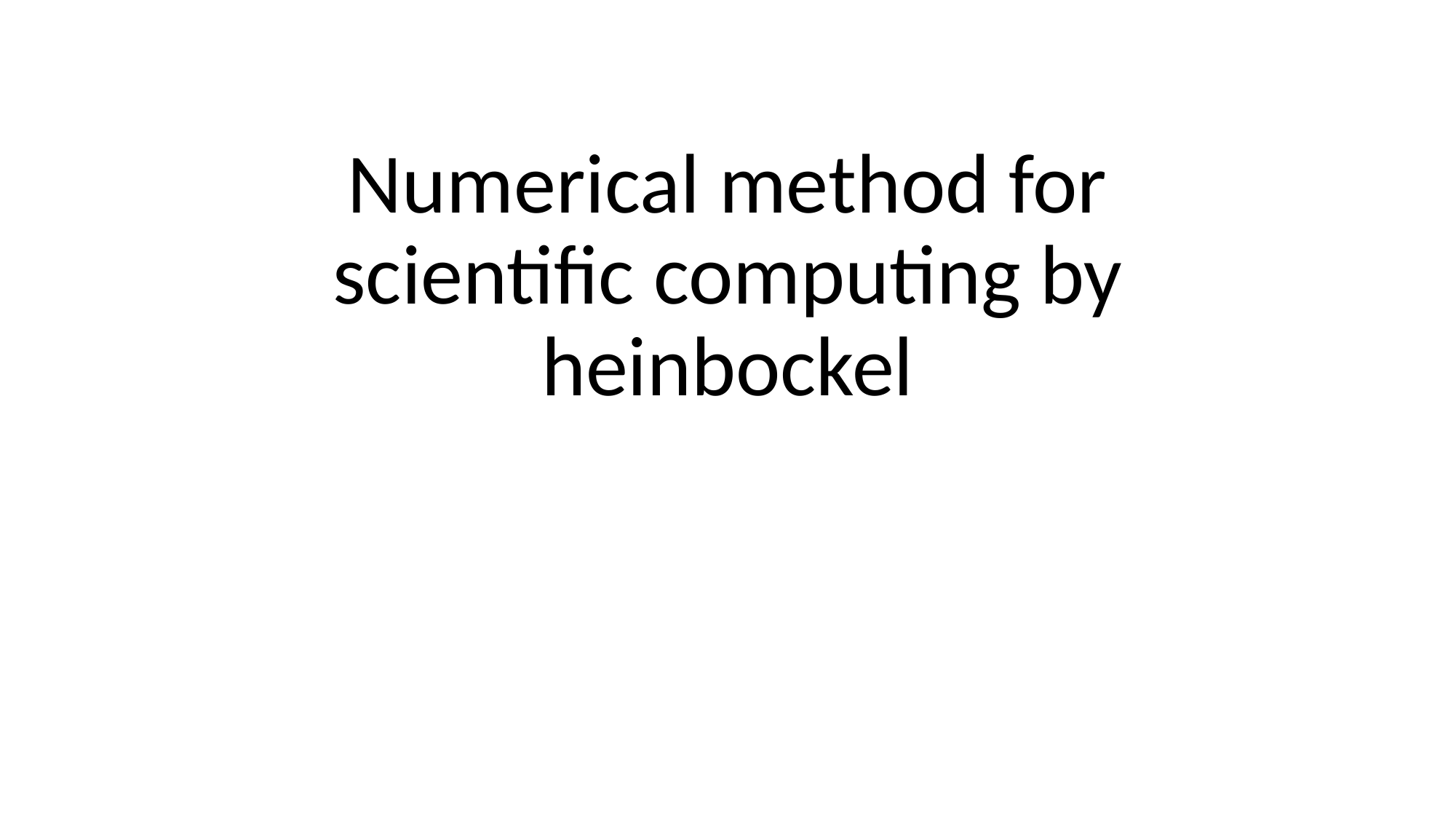

# Numerical method for scientific computing by heinbockel